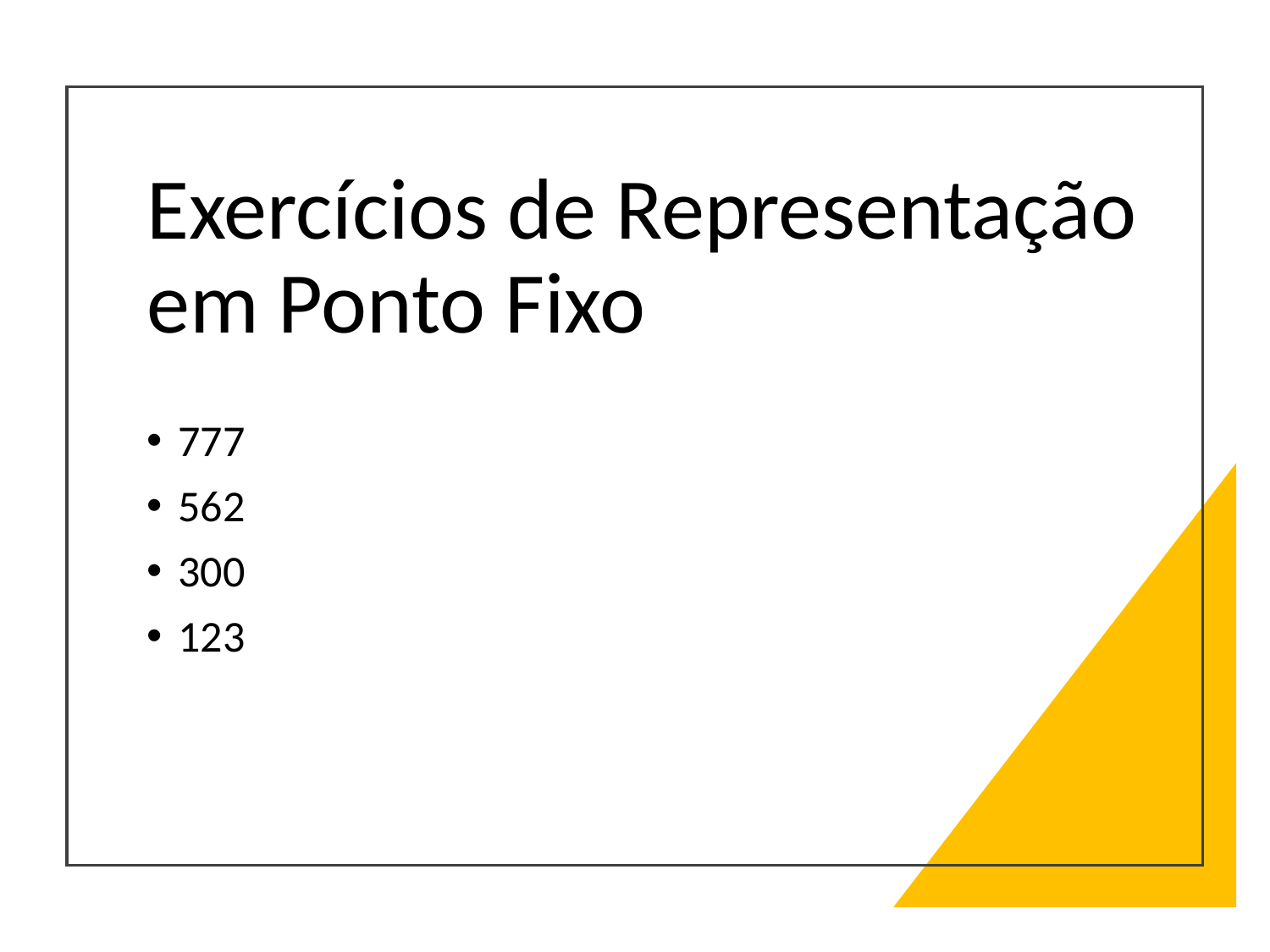

# Exercícios de Representação em Ponto Fixo
777
562
300
123